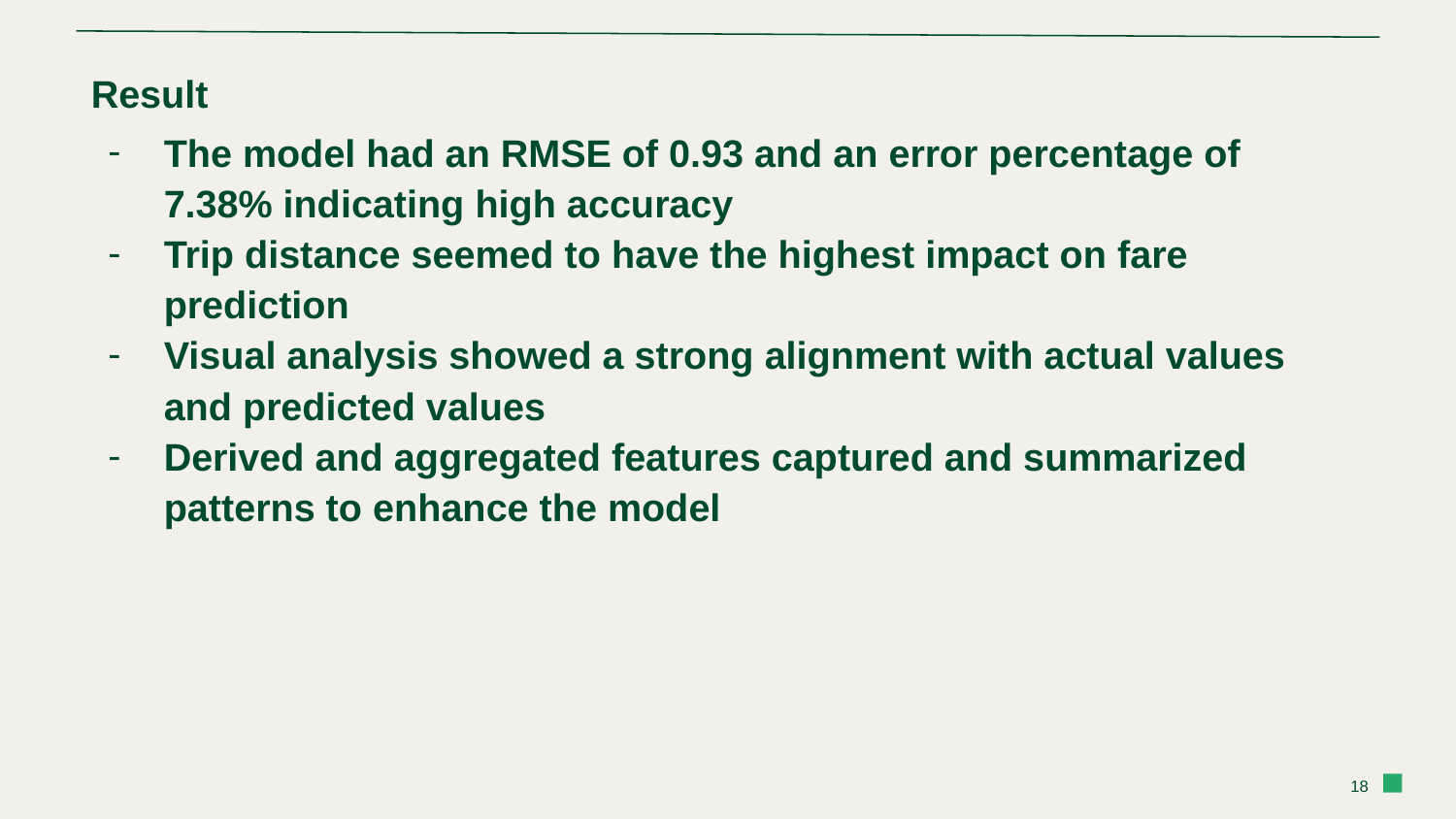

Result
The model had an RMSE of 0.93 and an error percentage of 7.38% indicating high accuracy
Trip distance seemed to have the highest impact on fare prediction
Visual analysis showed a strong alignment with actual values and predicted values
Derived and aggregated features captured and summarized patterns to enhance the model
18